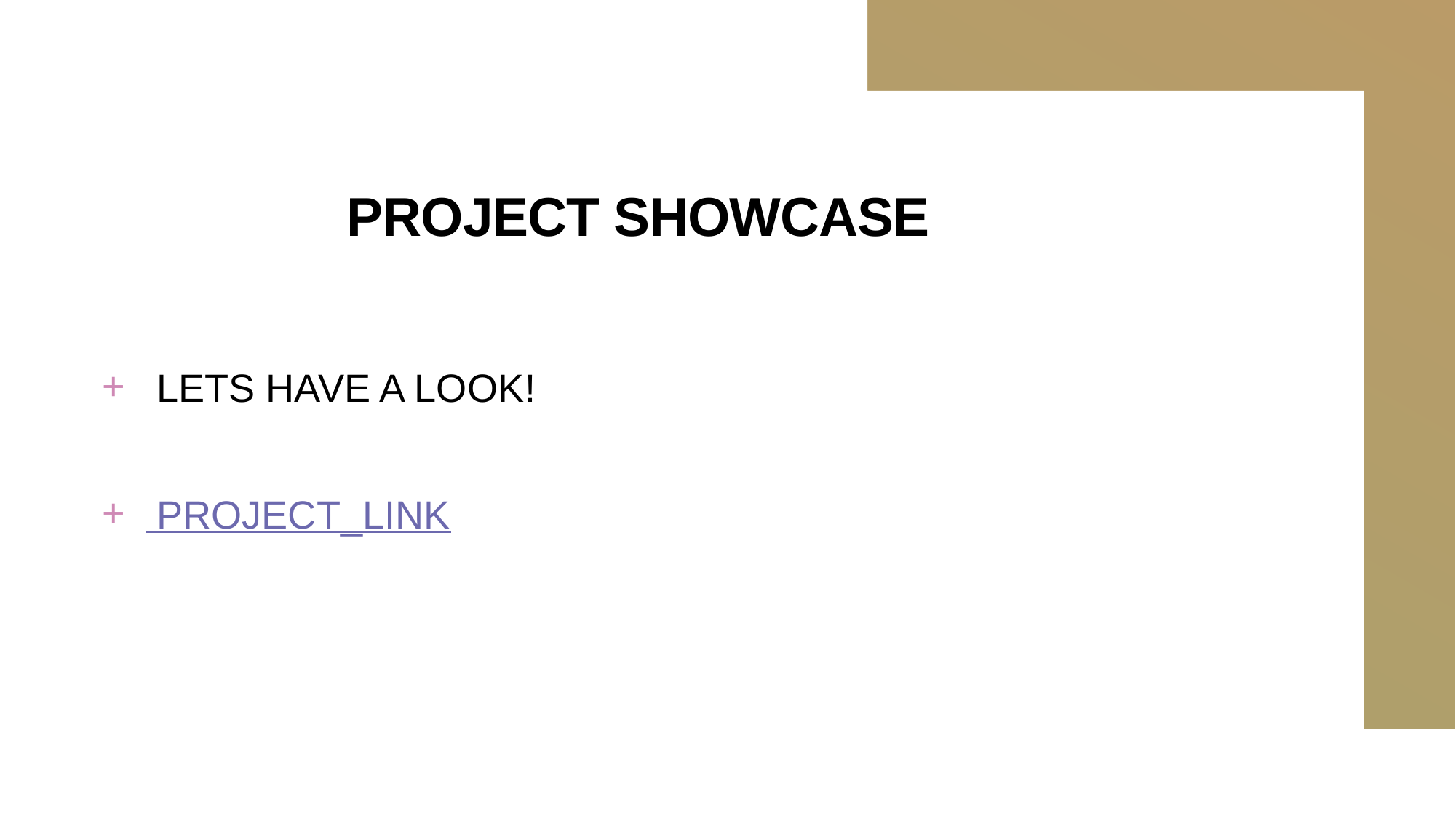

# PROJECT SHOWCASE
 LETS HAVE A LOOK!

 PROJECT_LINK